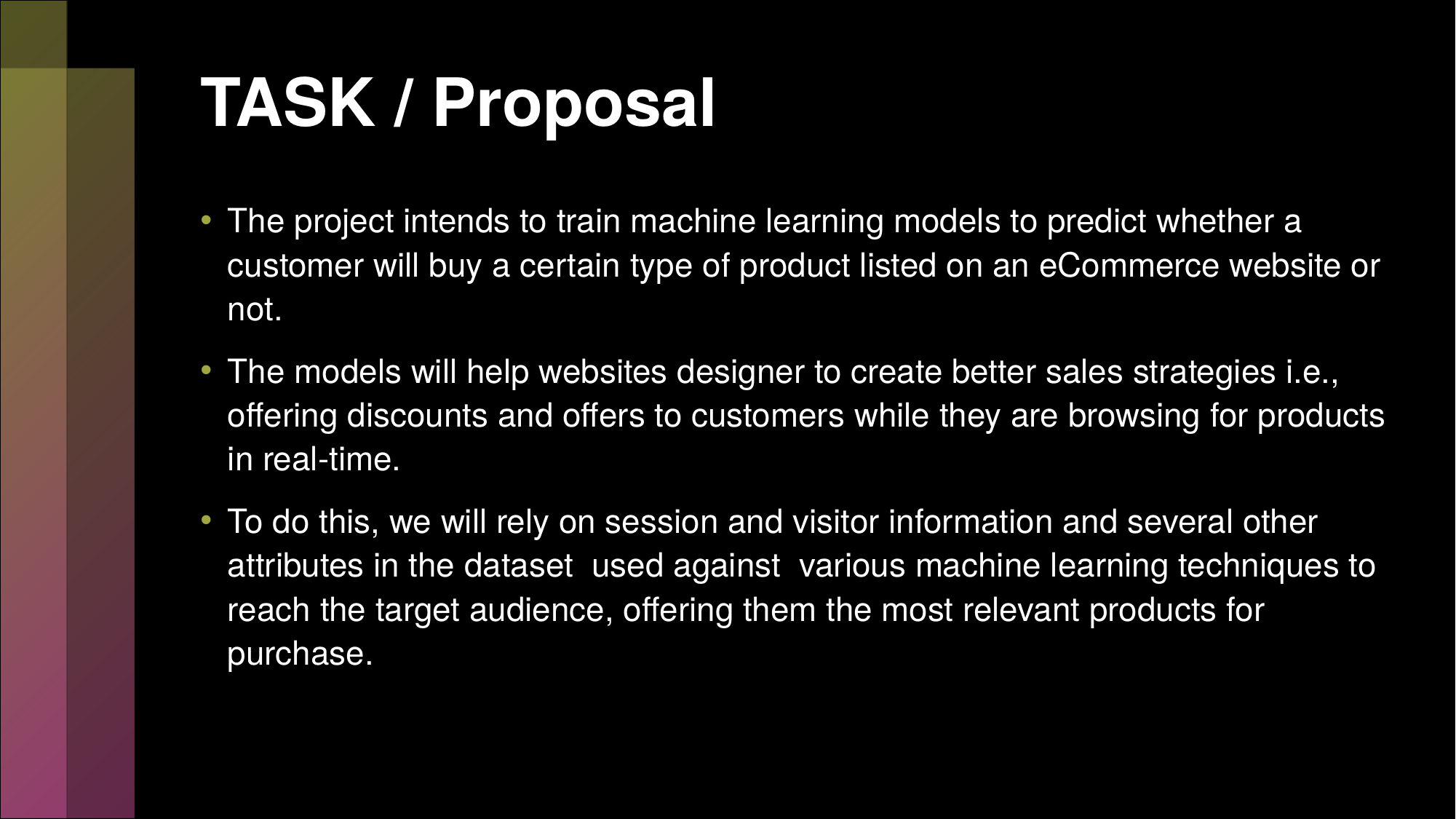

# TASK / Proposal
The project intends to train machine learning models to predict whether a customer will buy a certain type of product listed on an eCommerce website or not.
The models will help websites designer to create better sales strategies i.e., offering discounts and offers to customers while they are browsing for products in real-time.
To do this, we will rely on session and visitor information and several other attributes in the dataset  used against  various machine learning techniques to reach the target audience, offering them the most relevant products for purchase.